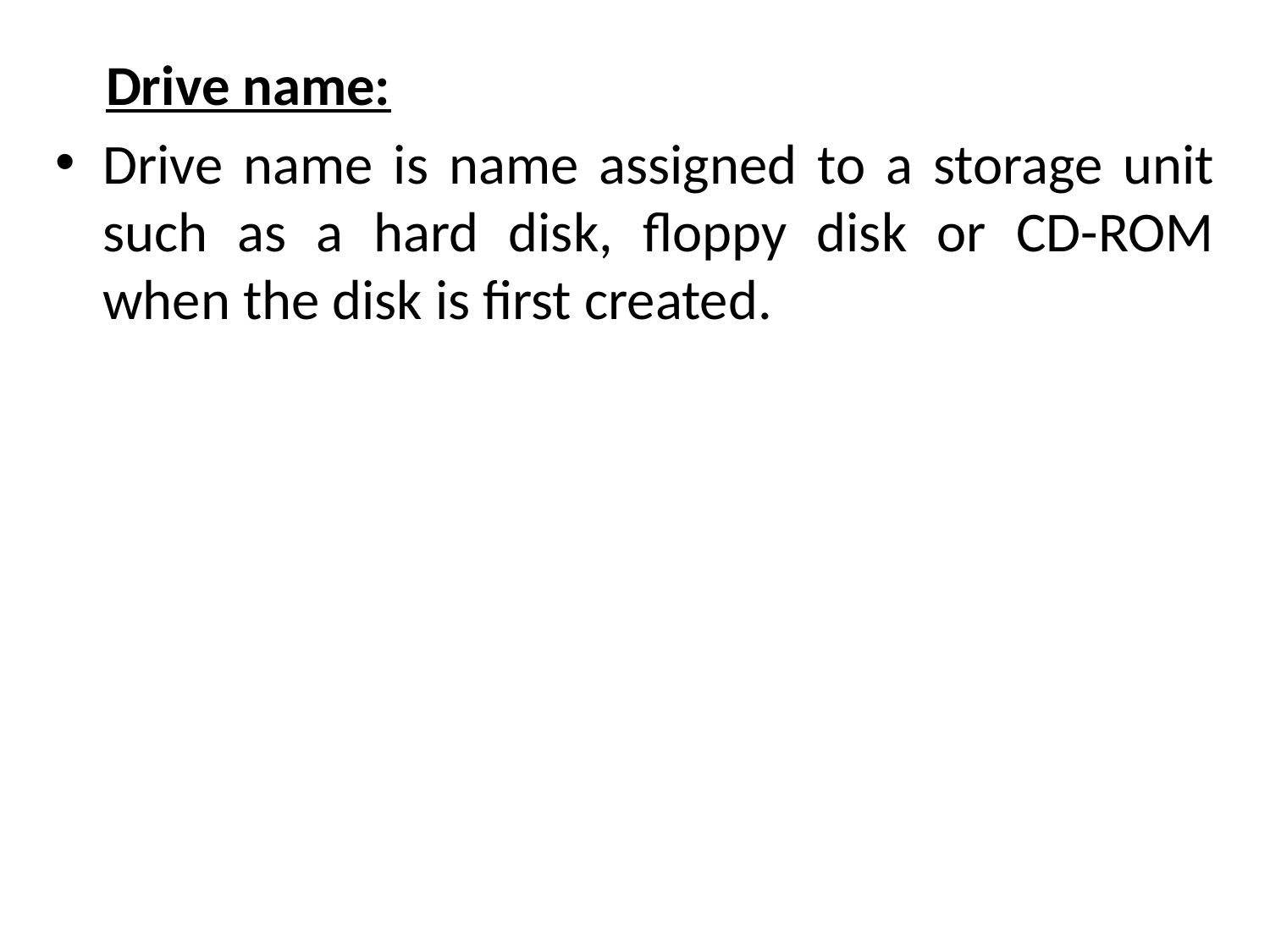

Drive name:
Drive name is name assigned to a storage unit such as a hard disk, floppy disk or CD-ROM when the disk is first created.